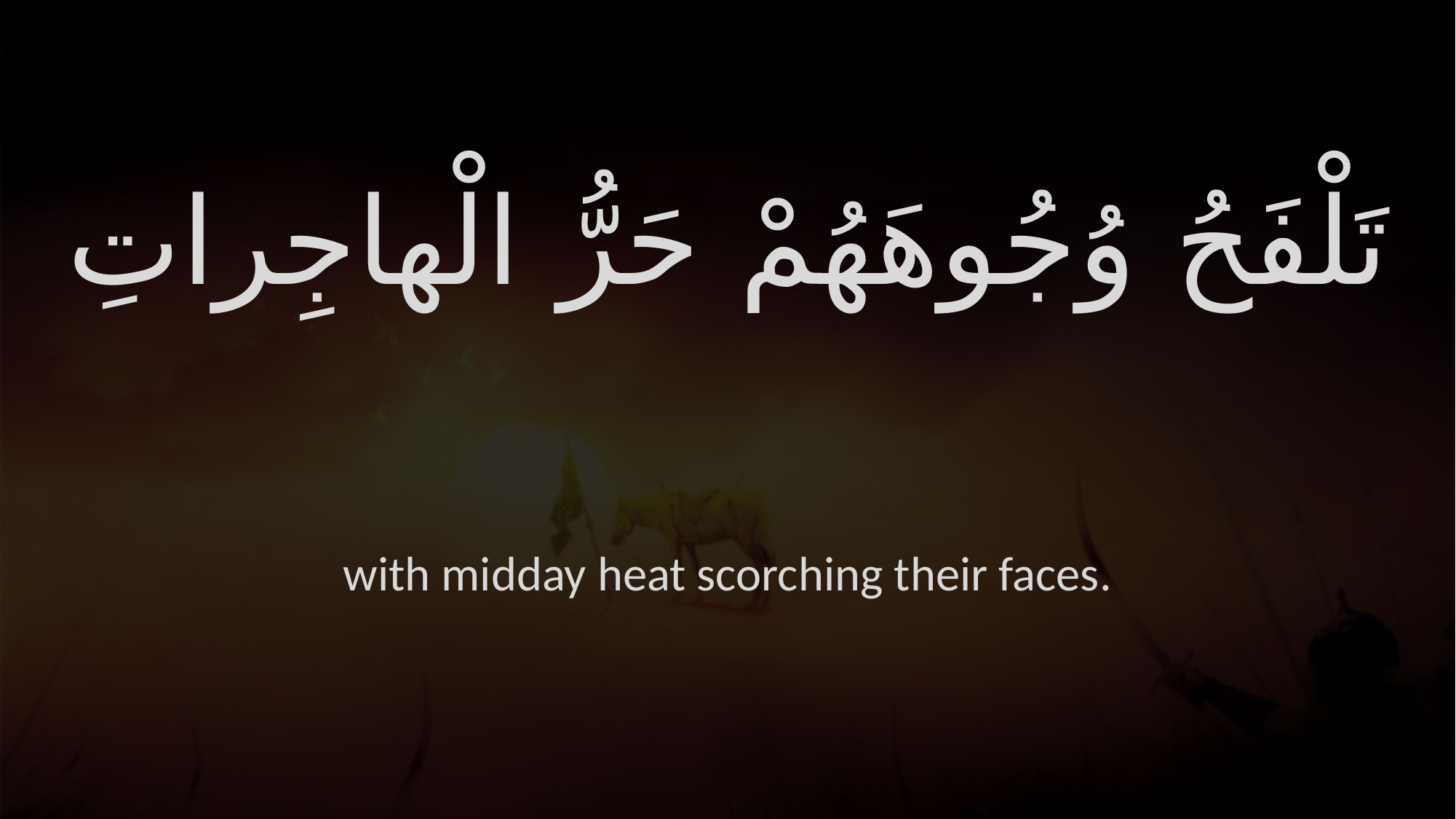

# تَلْفَحُ وُجُوهَهُمْ حَرُّ الْهاجِراتِ
with midday heat scorching their faces.